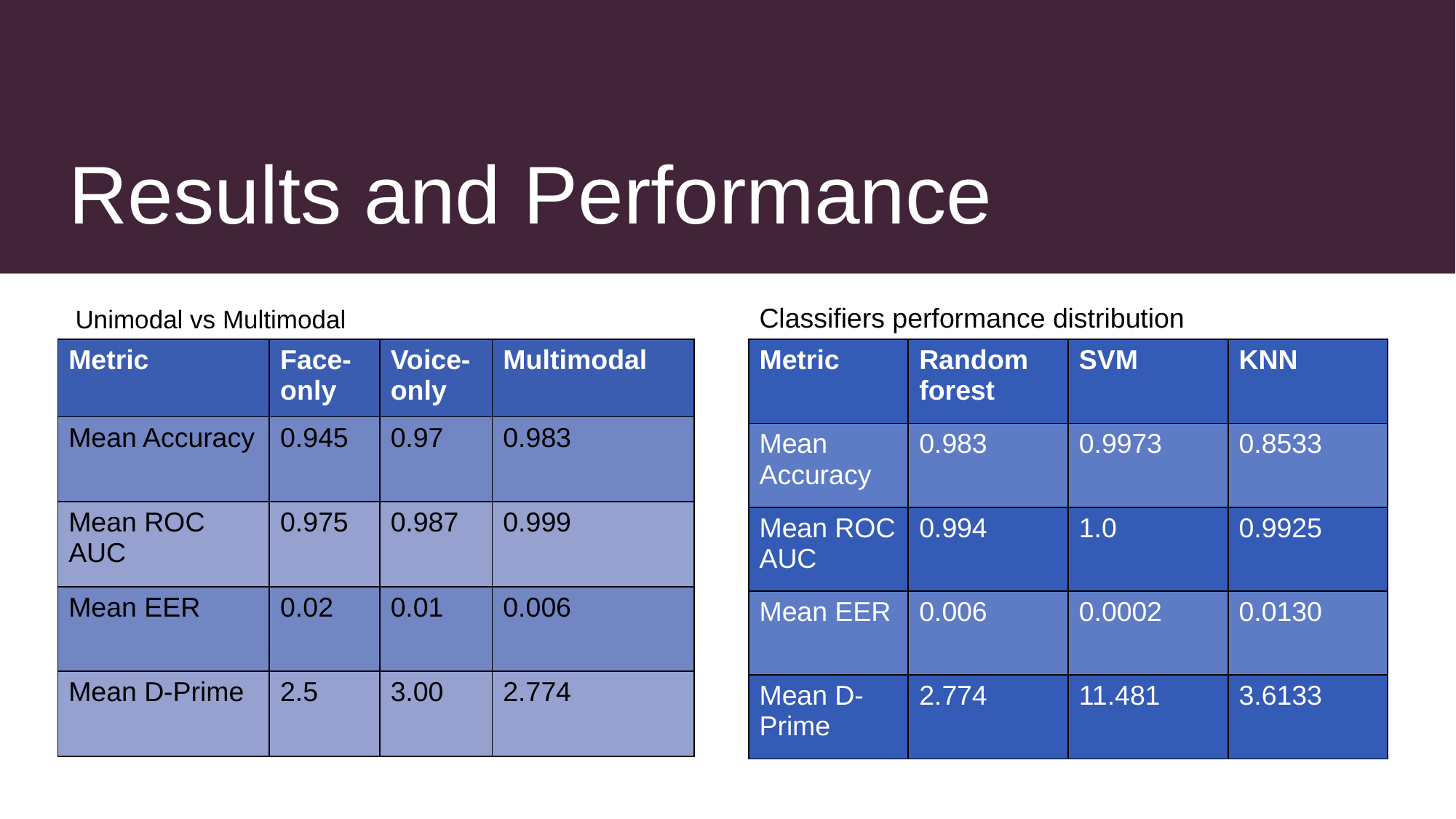

# Results and Performance
Unimodal vs Multimodal
Classifiers performance distribution
| Metric | Face-only | Voice-only | Multimodal |
| --- | --- | --- | --- |
| Mean Accuracy | 0.945 | 0.97 | 0.983 |
| Mean ROC AUC | 0.975 | 0.987 | 0.999 |
| Mean EER | 0.02 | 0.01 | 0.006 |
| Mean D-Prime | 2.5 | 3.00 | 2.774 |
| Metric | Random forest | SVM | KNN |
| --- | --- | --- | --- |
| Mean Accuracy | 0.983 | 0.9973 | 0.8533 |
| Mean ROC AUC | 0.994 | 1.0 | 0.9925 |
| Mean EER | 0.006 | 0.0002 | 0.0130 |
| Mean D-Prime | 2.774 | 11.481 | 3.6133 |